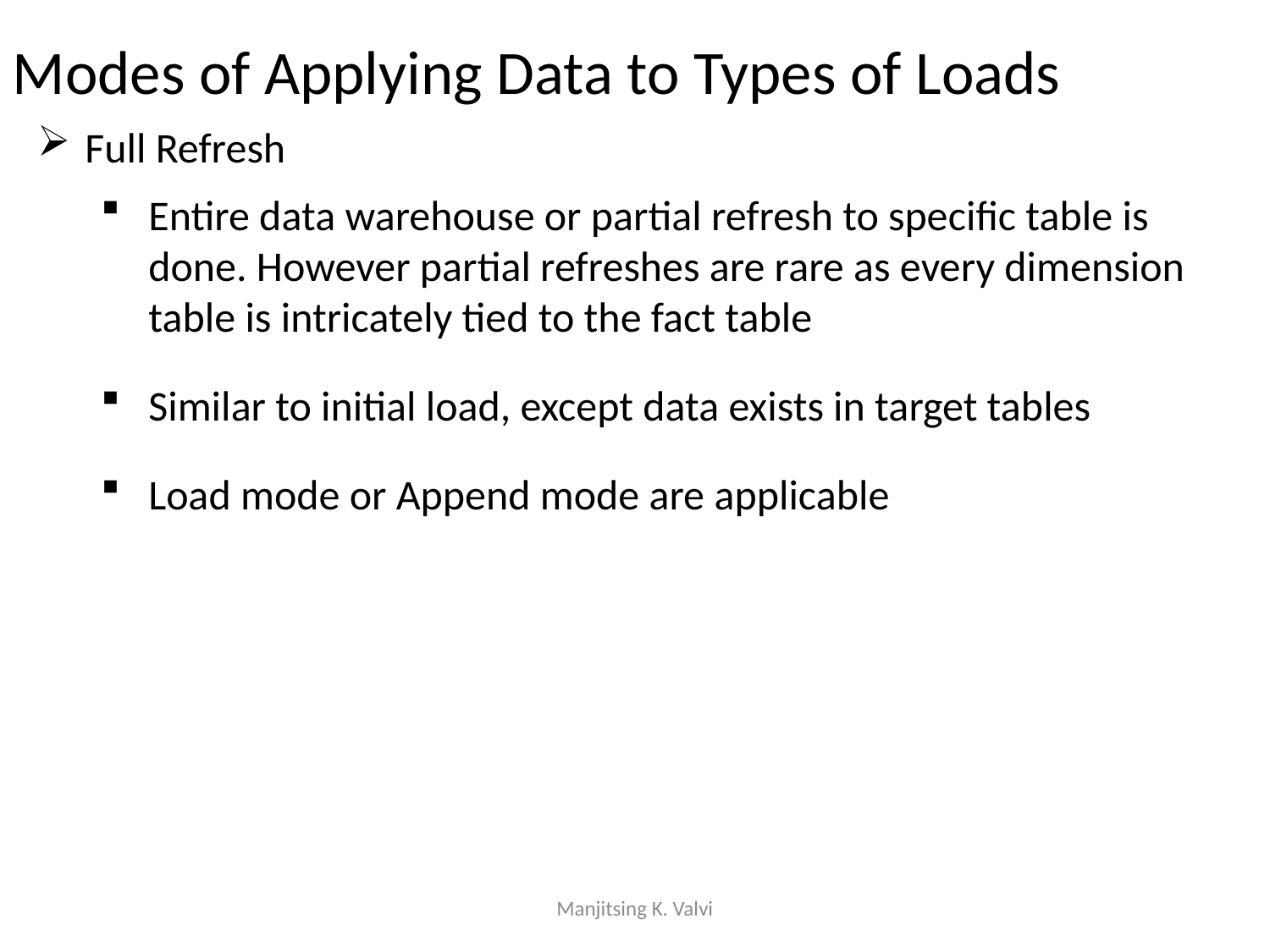

Modes of Applying Data to Types of Loads
Full Refresh

Entire data warehouse or partial refresh to specific table is done. However partial refreshes are rare as every dimension table is intricately tied to the fact table

Similar to initial load, except data exists in target tables

Load mode or Append mode are applicable
Manjitsing K. Valvi